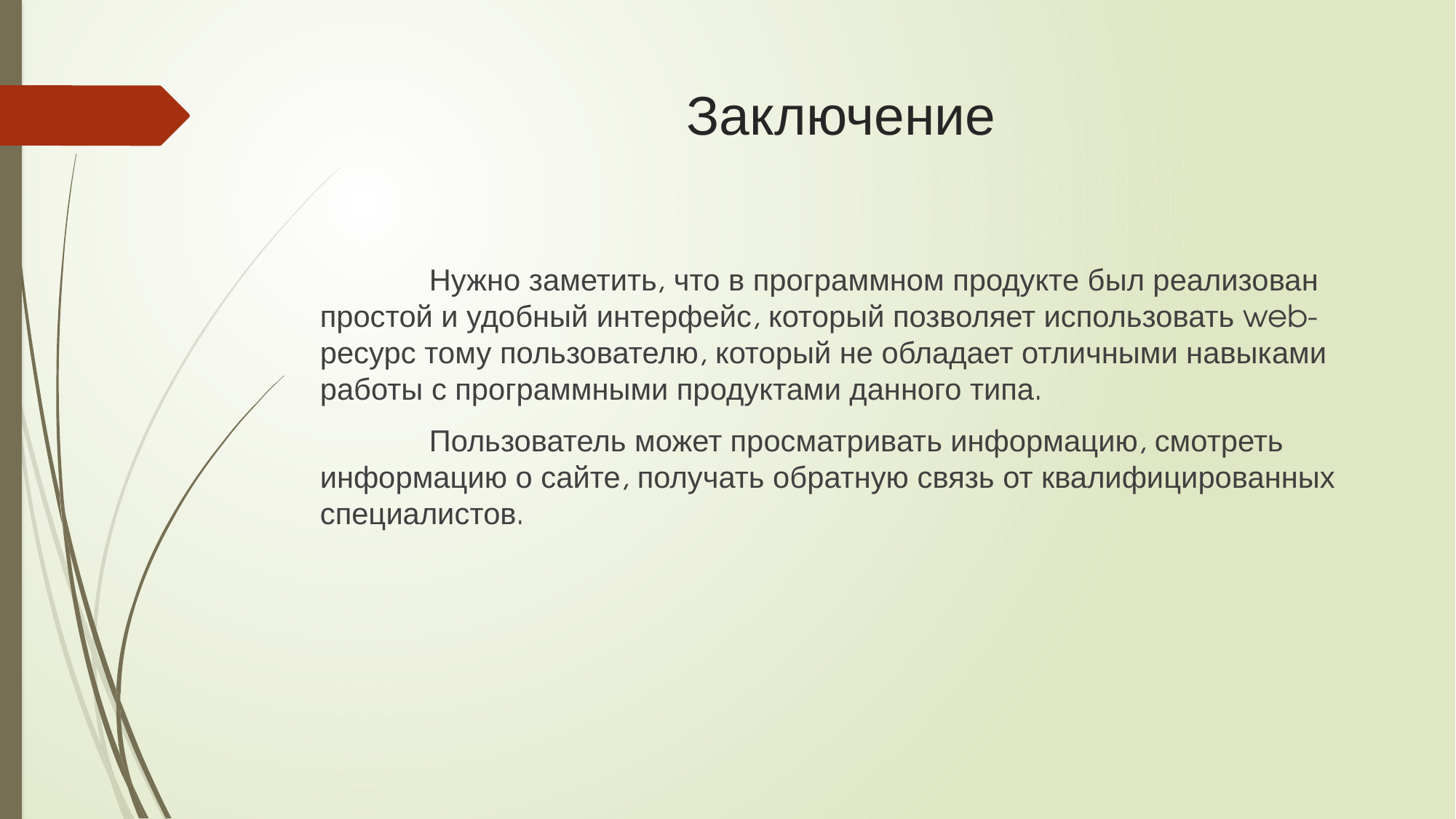

# Заключение
	Нужно заметить, что в программном продукте был реализован простой и удобный интерфейс, который позволяет использовать web-ресурс тому пользователю, который не обладает отличными навыками работы с программными продуктами данного типа.
	Пользователь может просматривать информацию, смотреть информацию о сайте, получать обратную связь от квалифицированных специалистов.